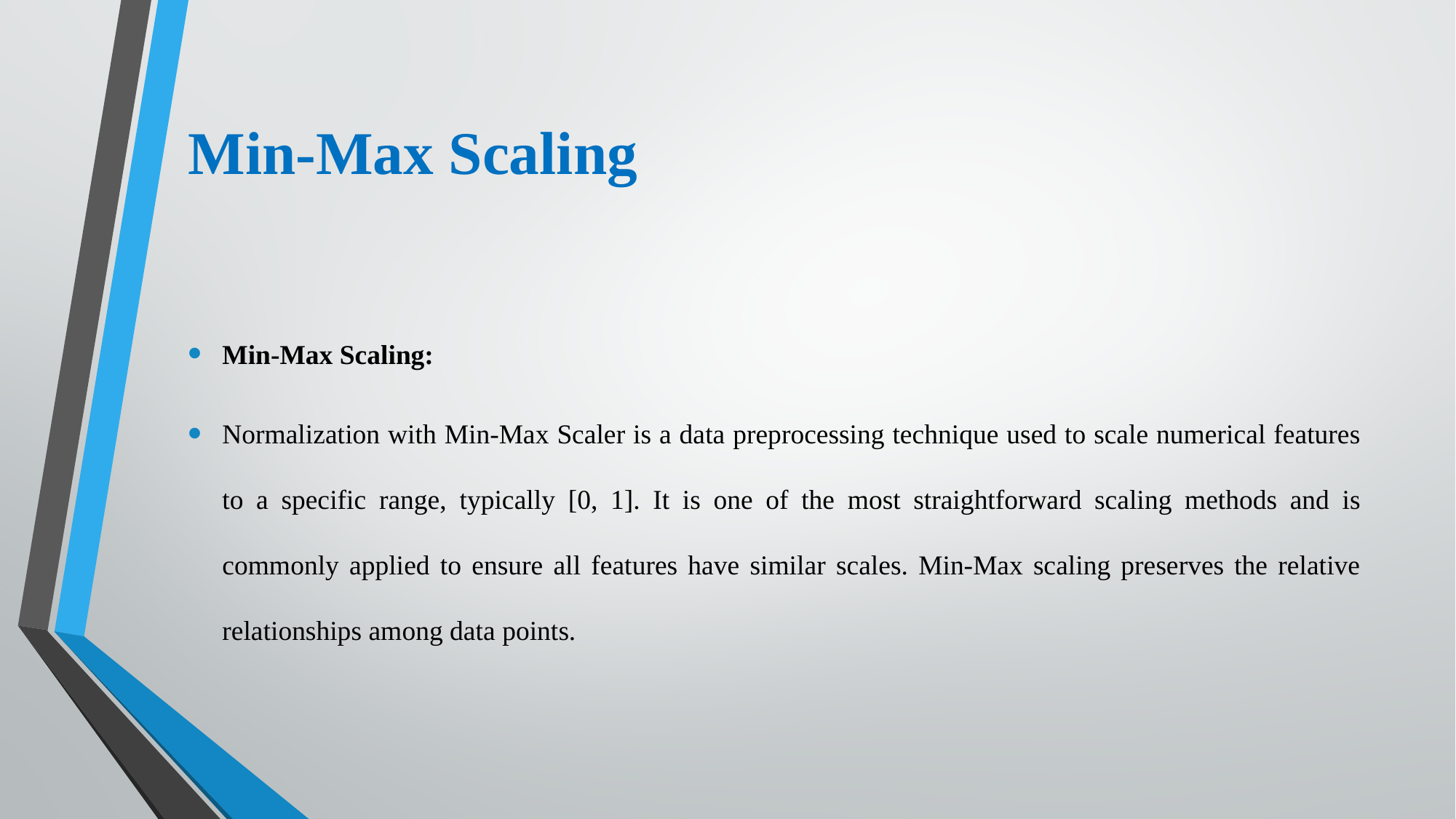

# Min-Max Scaling
Min-Max Scaling:
Normalization with Min-Max Scaler is a data preprocessing technique used to scale numerical features to a specific range, typically [0, 1]. It is one of the most straightforward scaling methods and is commonly applied to ensure all features have similar scales. Min-Max scaling preserves the relative relationships among data points.